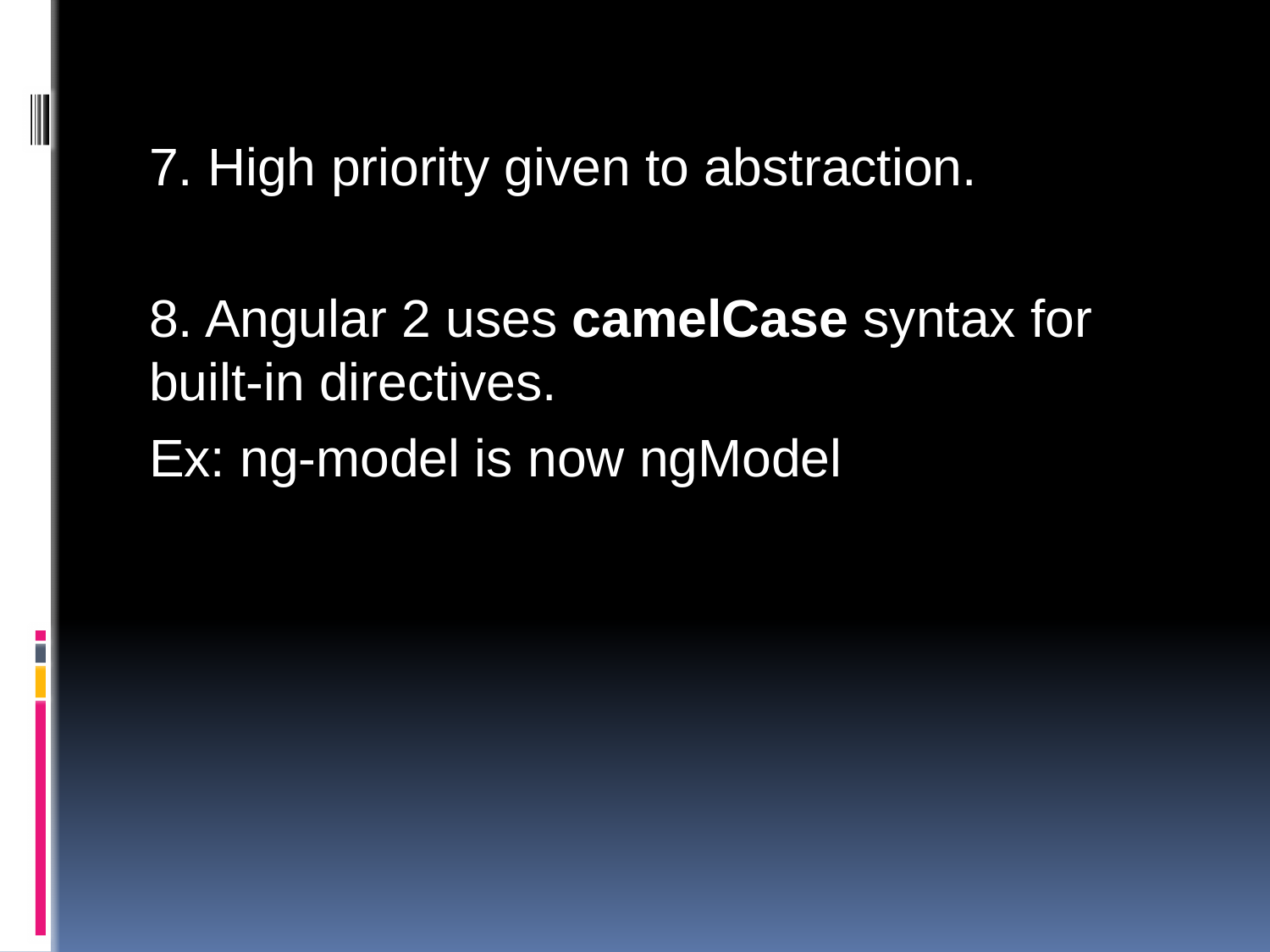

7. High priority given to abstraction.

8. Angular 2 uses camelCase syntax for built-in directives.
Ex: ng-model is now ngModel